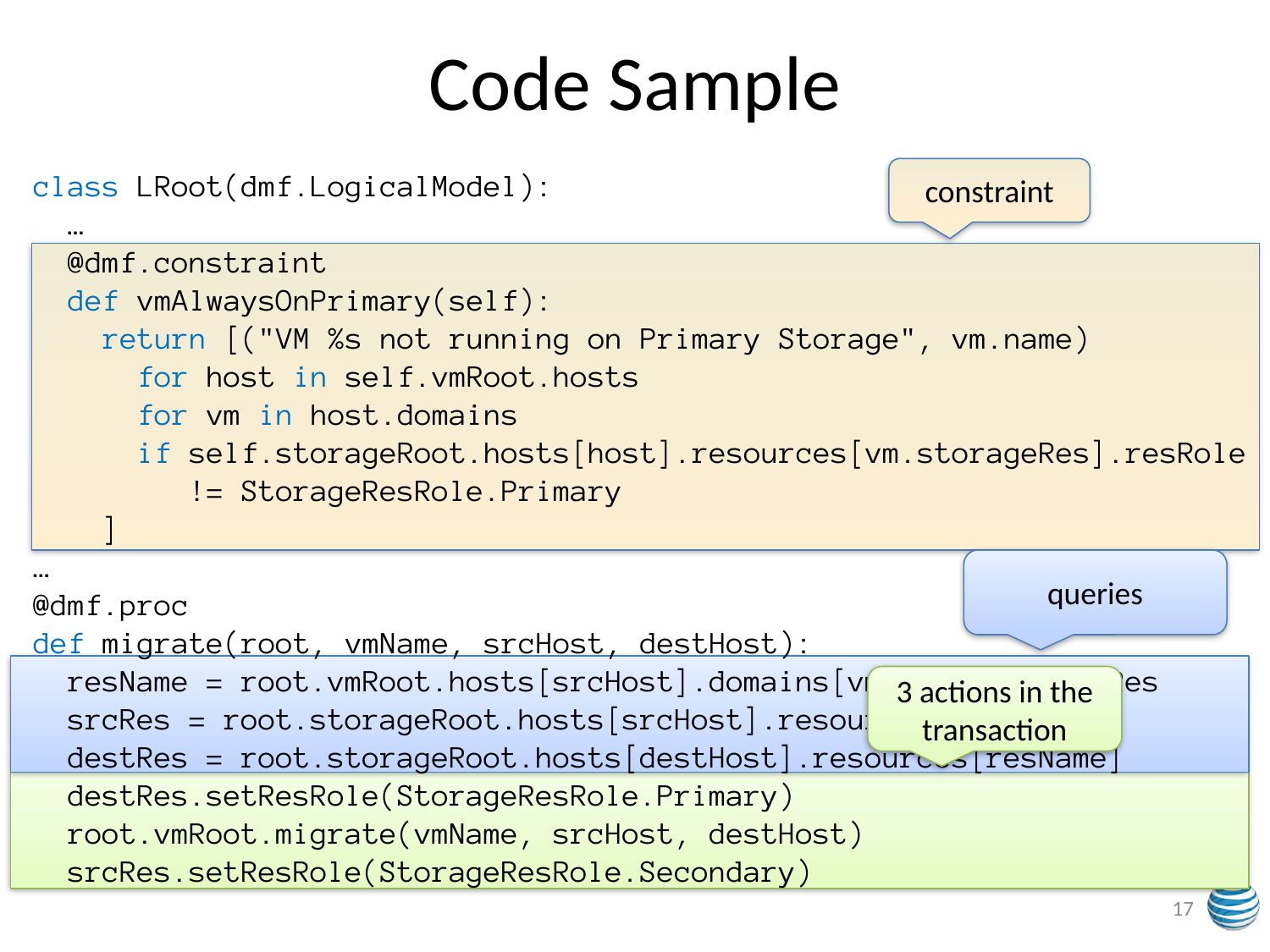

# Code Sample
class LRoot(dmf.LogicalModel):
  …
  @dmf.constraint
  def vmAlwaysOnPrimary(self):
    return [("VM %s not running on Primary Storage", vm.name)
      for host in self.vmRoot.hosts
      for vm in host.domains
      if self.storageRoot.hosts[host].resources[vm.storageRes].resRole
         != StorageResRole.Primary
    ]
…
@dmf.proc
def migrate(root, vmName, srcHost, destHost):
  resName = root.vmRoot.hosts[srcHost].domains[vmName].storageRes
  srcRes = root.storageRoot.hosts[srcHost].resources[resName]
  destRes = root.storageRoot.hosts[destHost].resources[resName]
  destRes.setResRole(StorageResRole.Primary)
  root.vmRoot.migrate(vmName, srcHost, destHost)
  srcRes.setResRole(StorageResRole.Secondary)
constraint

queries

3 actions in the transaction

17